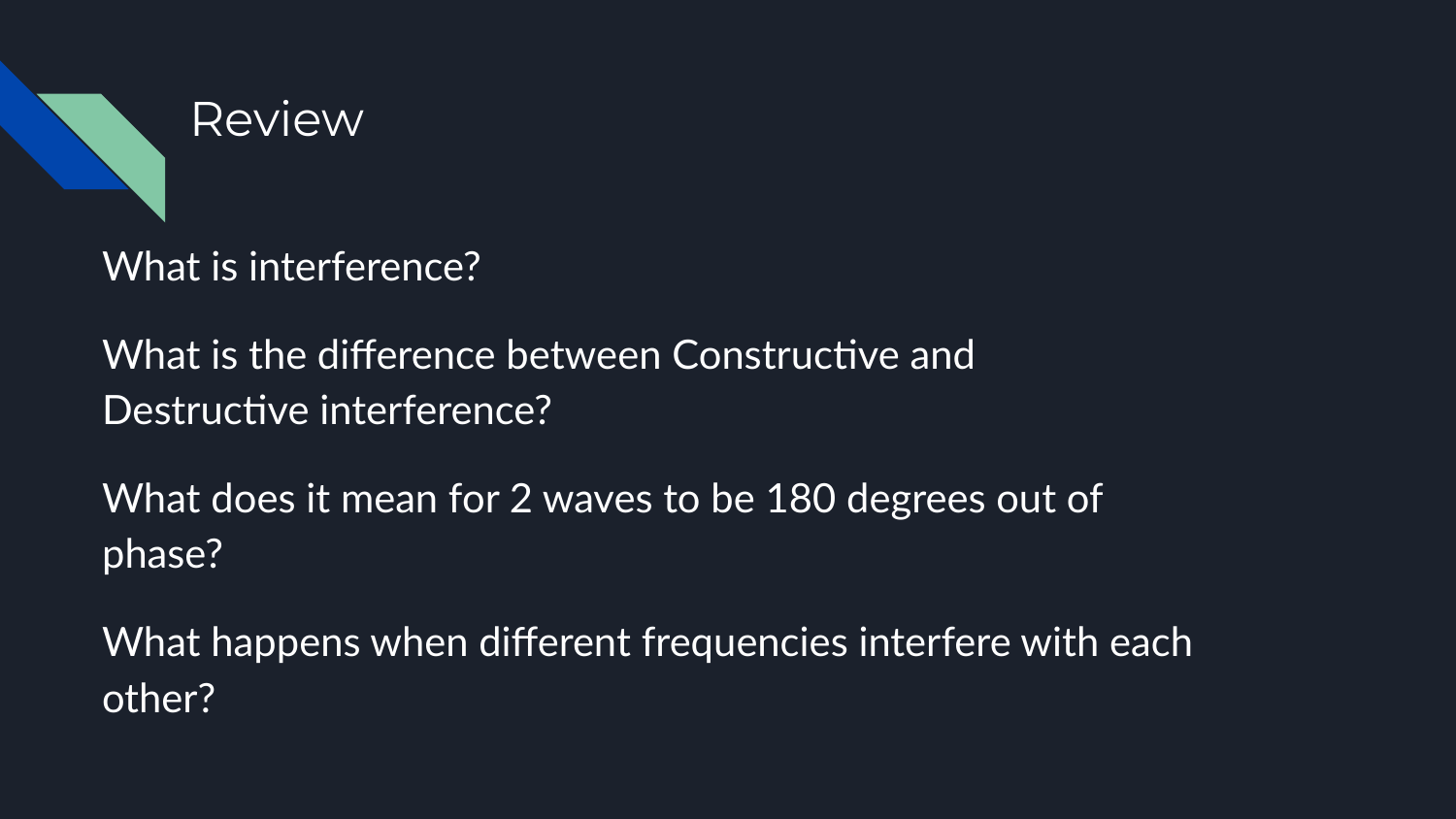

# Review
What is interference?
What is the difference between Constructive and Destructive interference?
What does it mean for 2 waves to be 180 degrees out of phase?
What happens when different frequencies interfere with each other?